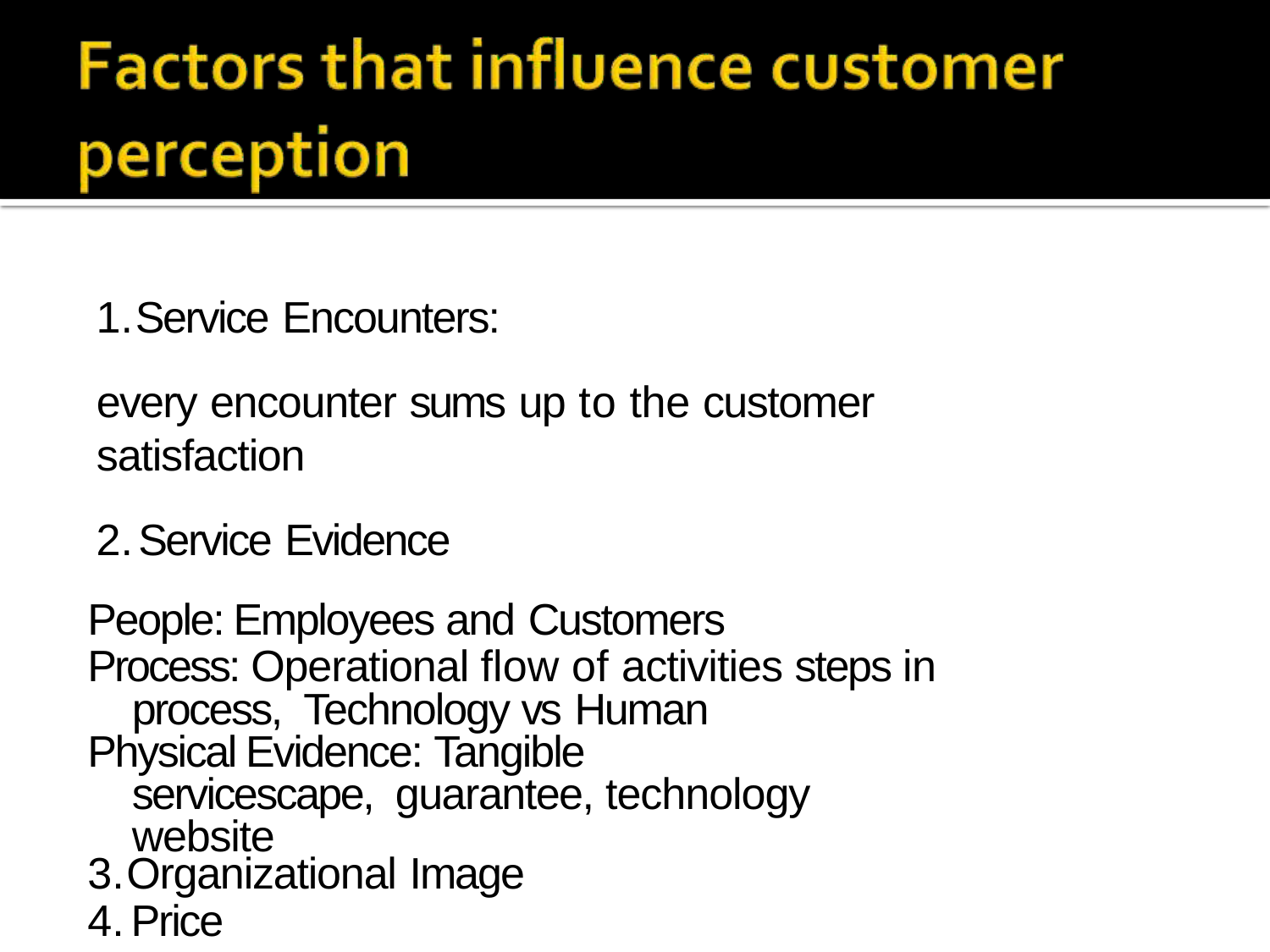

Service Encounters:
every encounter sums up to the customer satisfaction
Service Evidence
People: Employees and Customers
Process: Operational flow of activities steps in process,  Technology vs Human
Physical Evidence: Tangible servicescape,  guarantee, technology website
Organizational Image
Price